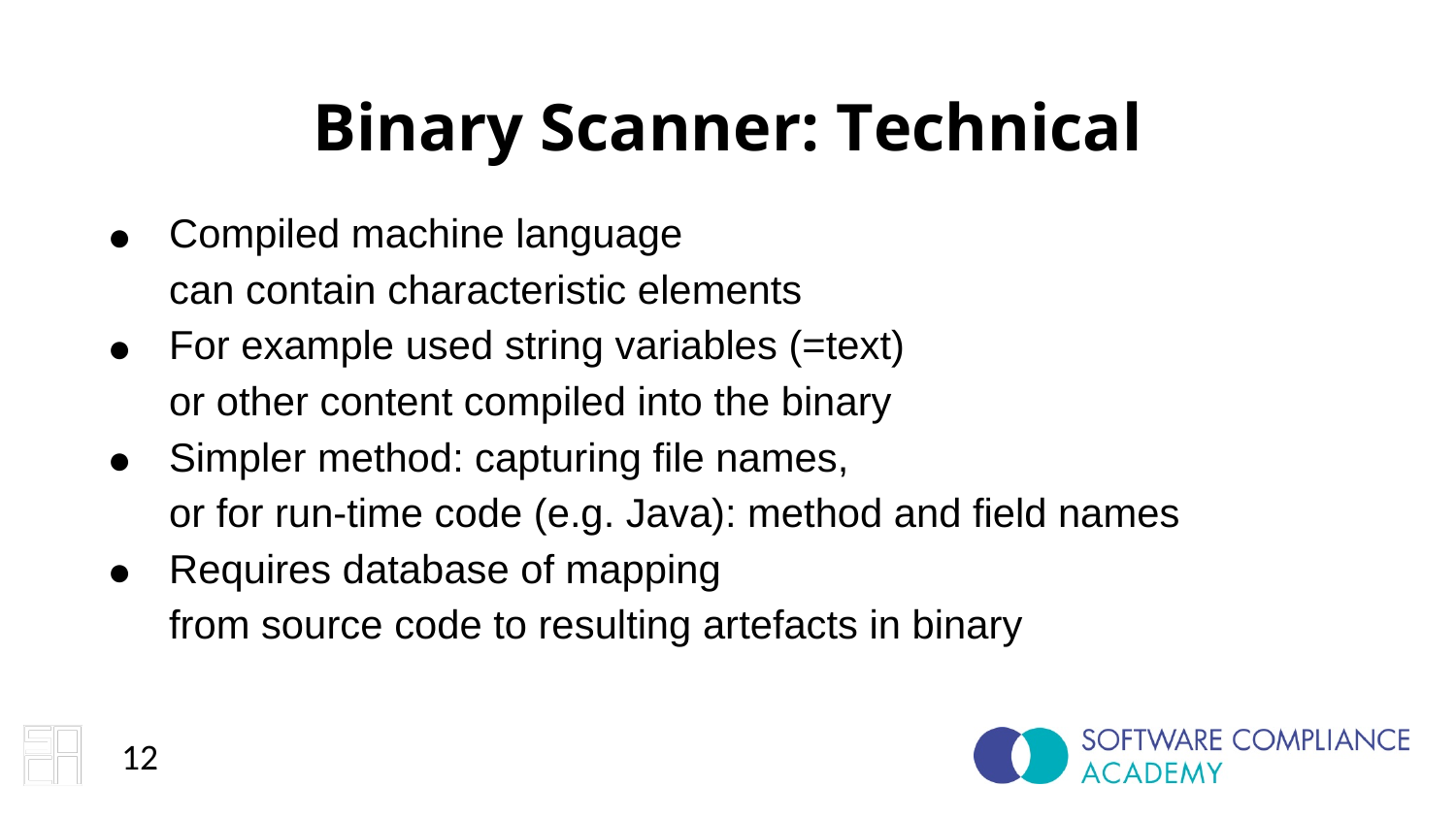

Binary Scanner: Technical
Compiled machine language
can contain characteristic elements
For example used string variables (=text)
or other content compiled into the binary
Simpler method: capturing file names,
or for run-time code (e.g. Java): method and field names
Requires database of mapping
from source code to resulting artefacts in binary